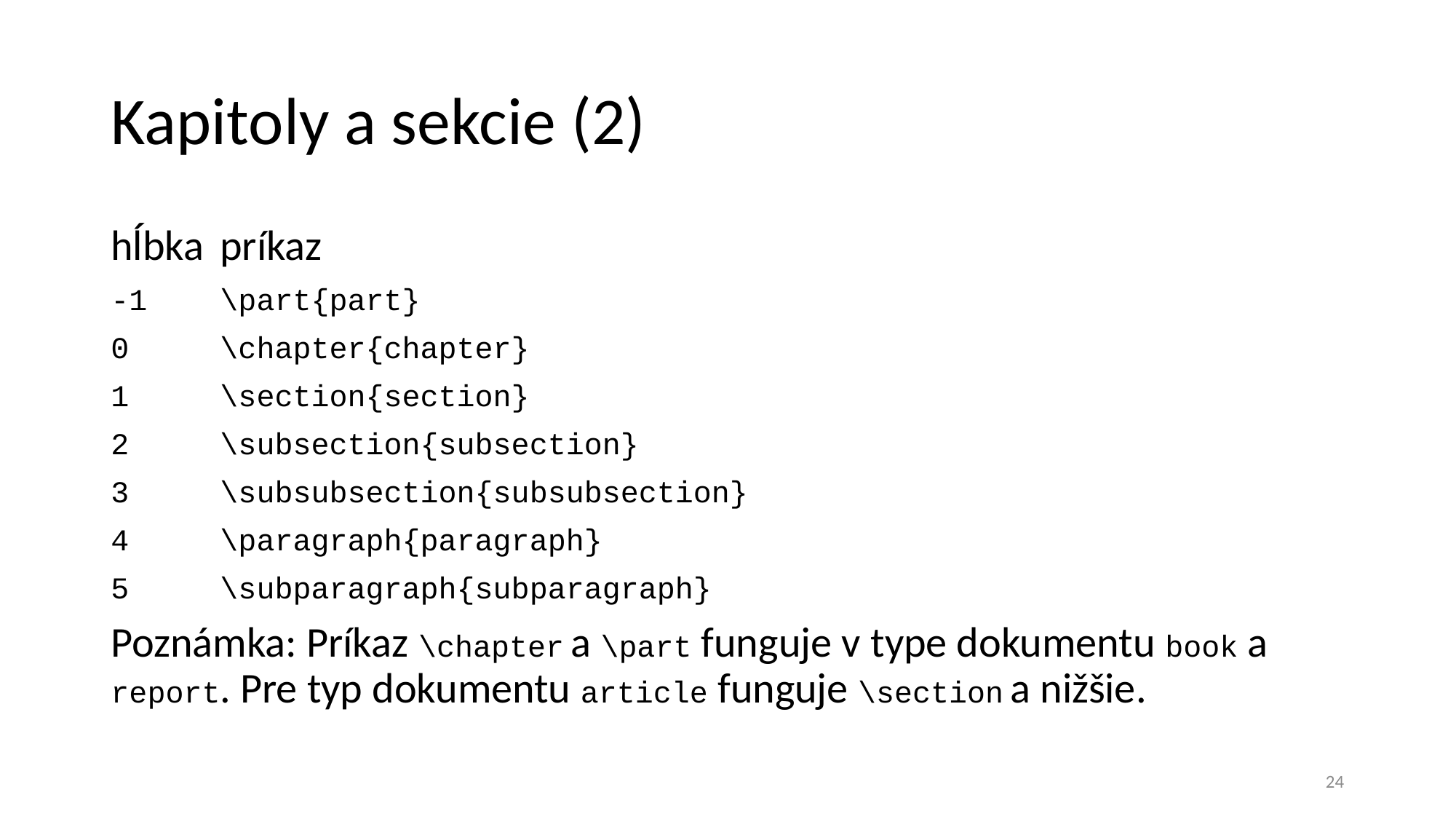

# Kapitoly a sekcie (2)
hĺbka	príkaz
-1 	\part{part}
0	\chapter{chapter}
1 	\section{section}
2 	\subsection{subsection}
3 	\subsubsection{subsubsection}
4 	\paragraph{paragraph}
5 	\subparagraph{subparagraph}
Poznámka: Príkaz \chapter a \part funguje v type dokumentu book a report. Pre typ dokumentu article funguje \section a nižšie.

24